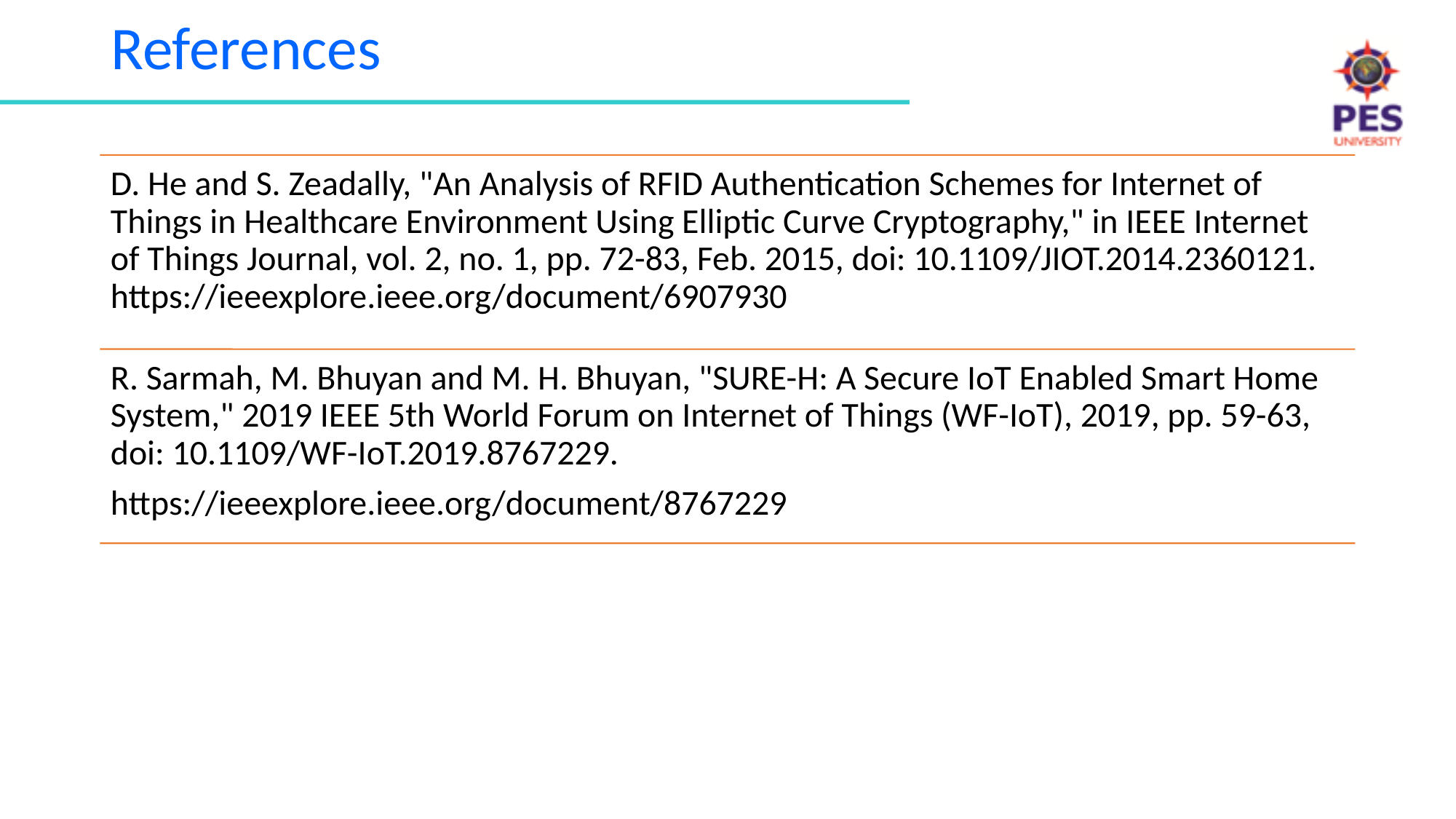

# References
D. He and S. Zeadally, "An Analysis of RFID Authentication Schemes for Internet of Things in Healthcare Environment Using Elliptic Curve Cryptography," in IEEE Internet of Things Journal, vol. 2, no. 1, pp. 72-83, Feb. 2015, doi: 10.1109/JIOT.2014.2360121. https://ieeexplore.ieee.org/document/6907930
R. Sarmah, M. Bhuyan and M. H. Bhuyan, "SURE-H: A Secure IoT Enabled Smart Home System," 2019 IEEE 5th World Forum on Internet of Things (WF-IoT), 2019, pp. 59-63, doi: 10.1109/WF-IoT.2019.8767229.
https://ieeexplore.ieee.org/document/8767229